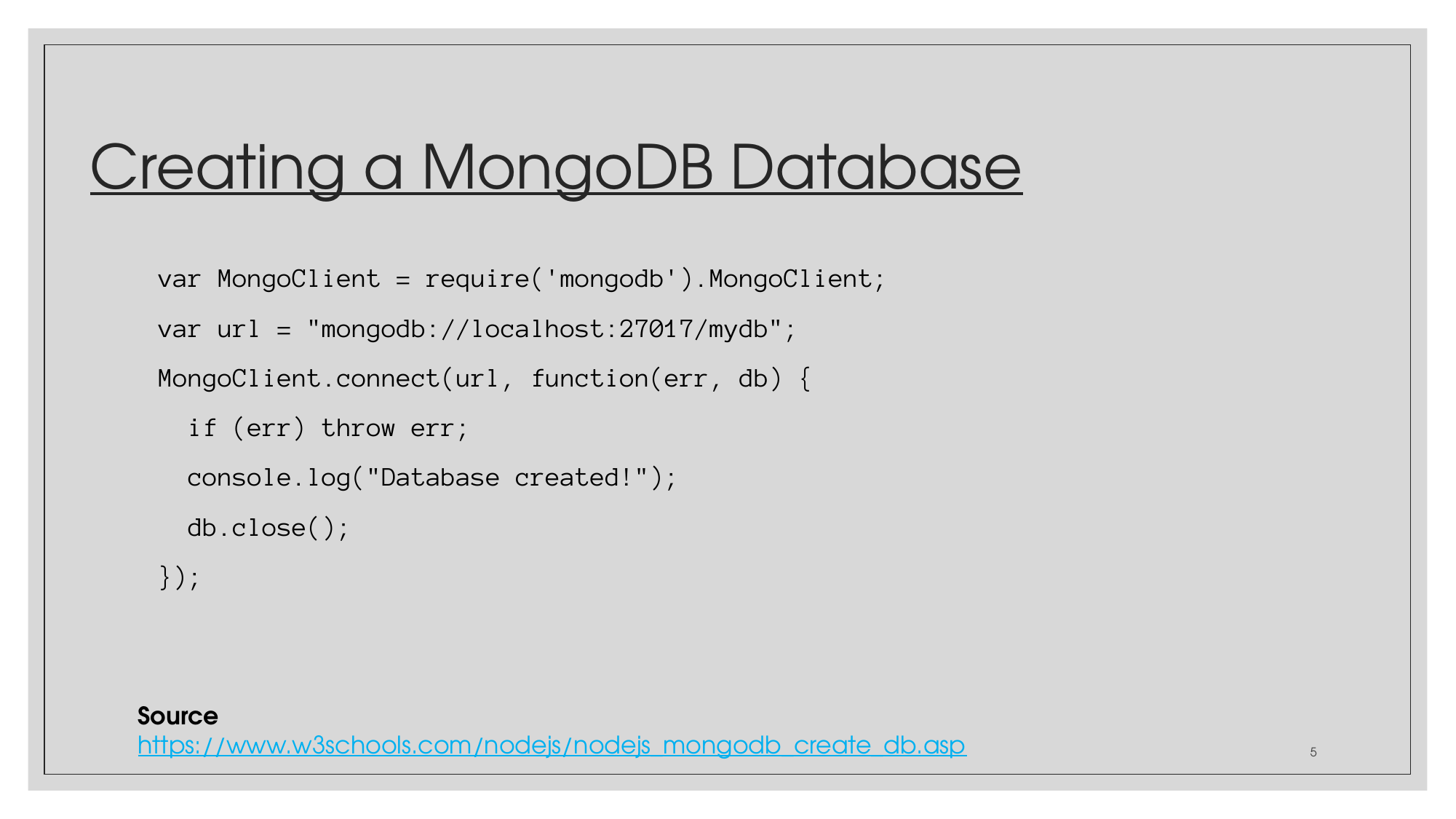

# Creating a MongoDB Database
var MongoClient = require('mongodb').MongoClient;
var url = "mongodb://localhost:27017/mydb";
MongoClient.connect(url, function(err, db) {
  if (err) throw err;
  console.log("Database created!");
  db.close();
});
Source
https://www.w3schools.com/nodejs/nodejs_mongodb_create_db.asp
5